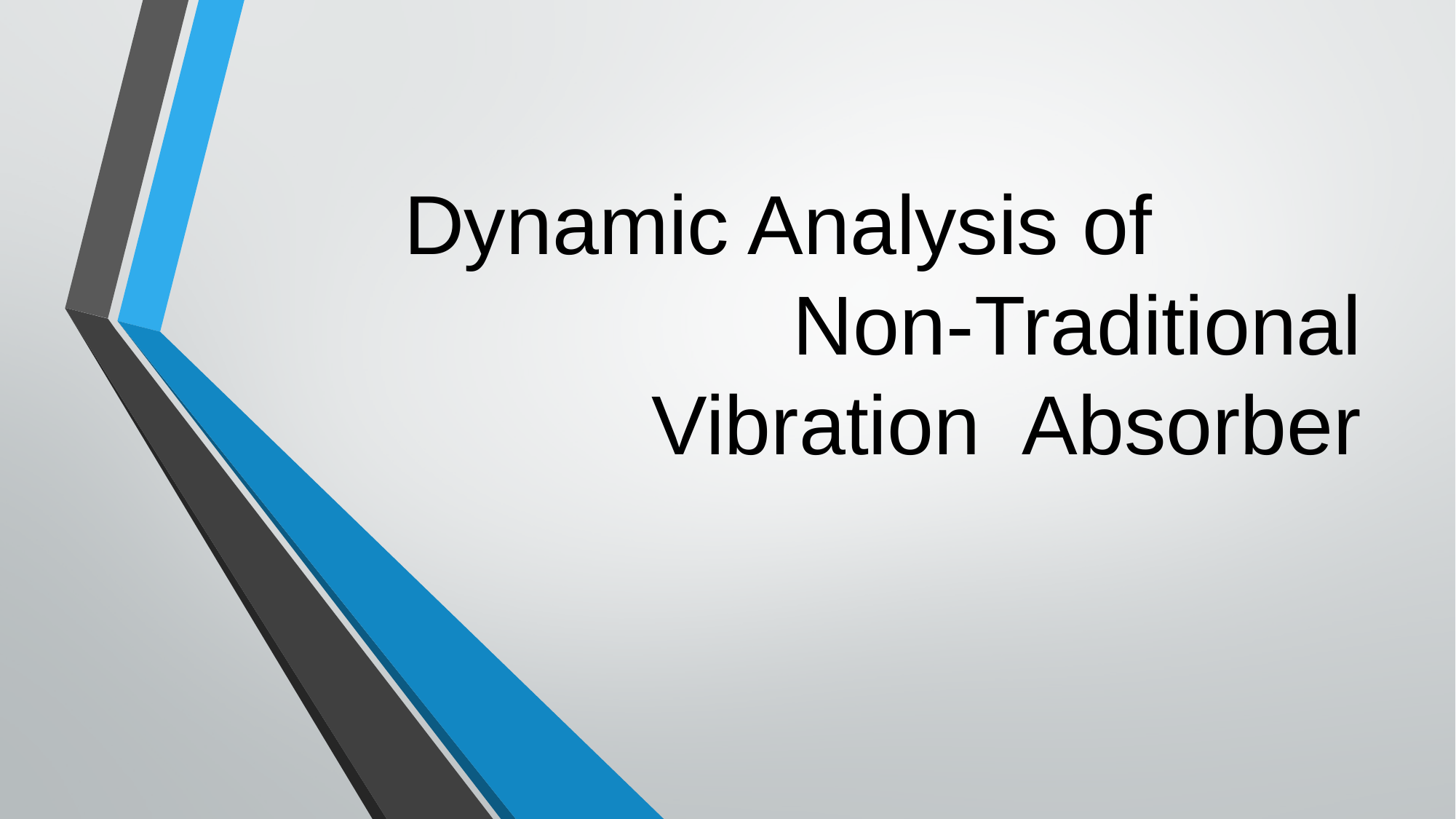

# Dynamic Analysis of          Non-Traditional Vibration  Absorber